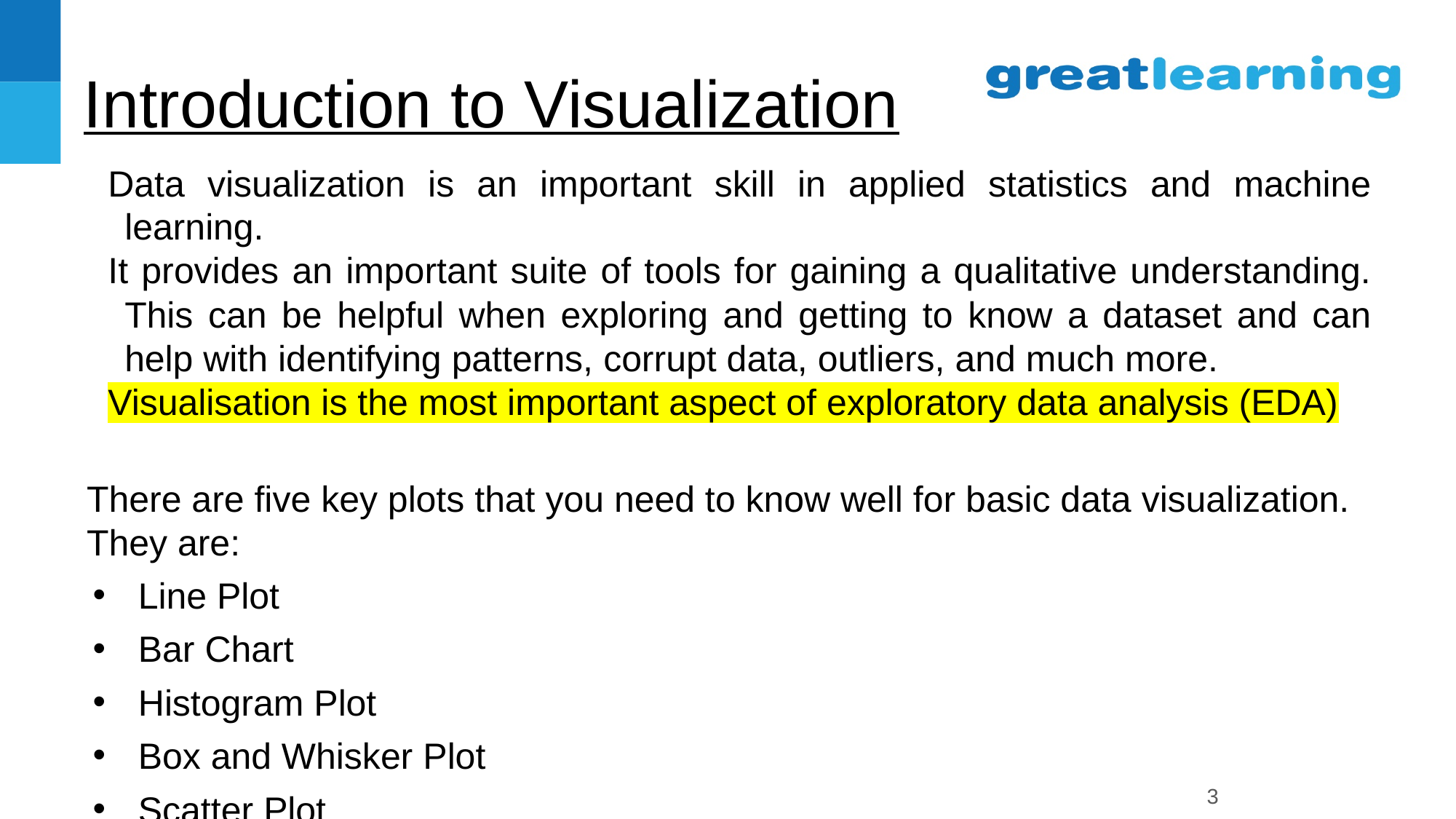

# Introduction to Visualization
Data visualization is an important skill in applied statistics and machine learning.
It provides an important suite of tools for gaining a qualitative understanding. This can be helpful when exploring and getting to know a dataset and can help with identifying patterns, corrupt data, outliers, and much more.
Visualisation is the most important aspect of exploratory data analysis (EDA)

There are five key plots that you need to know well for basic data visualization. They are:
Line Plot
Bar Chart
Histogram Plot
Box and Whisker Plot
Scatter Plot

3